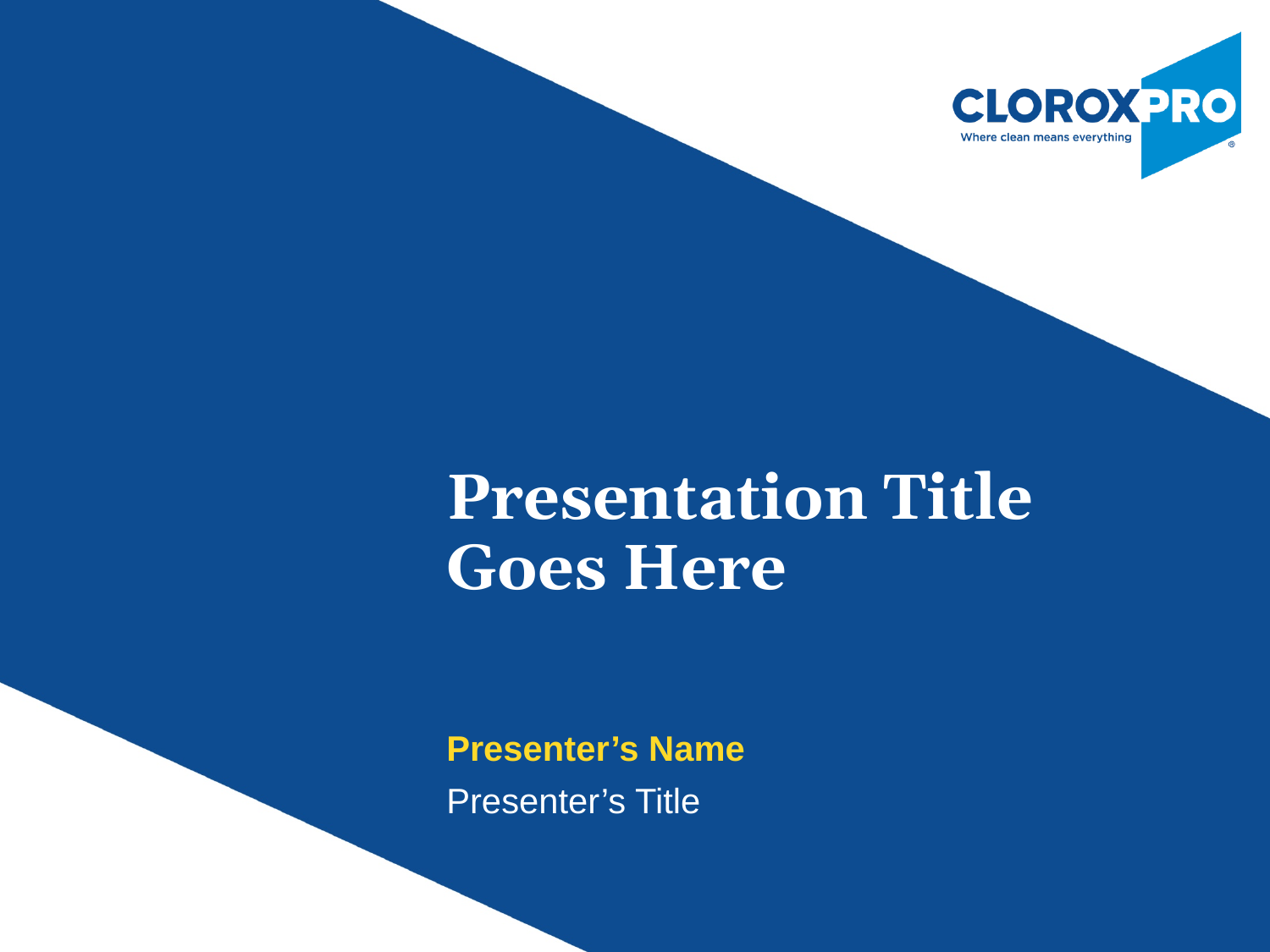

Presentation Title
Goes Here
# Presenter’s Name
Presenter’s Title